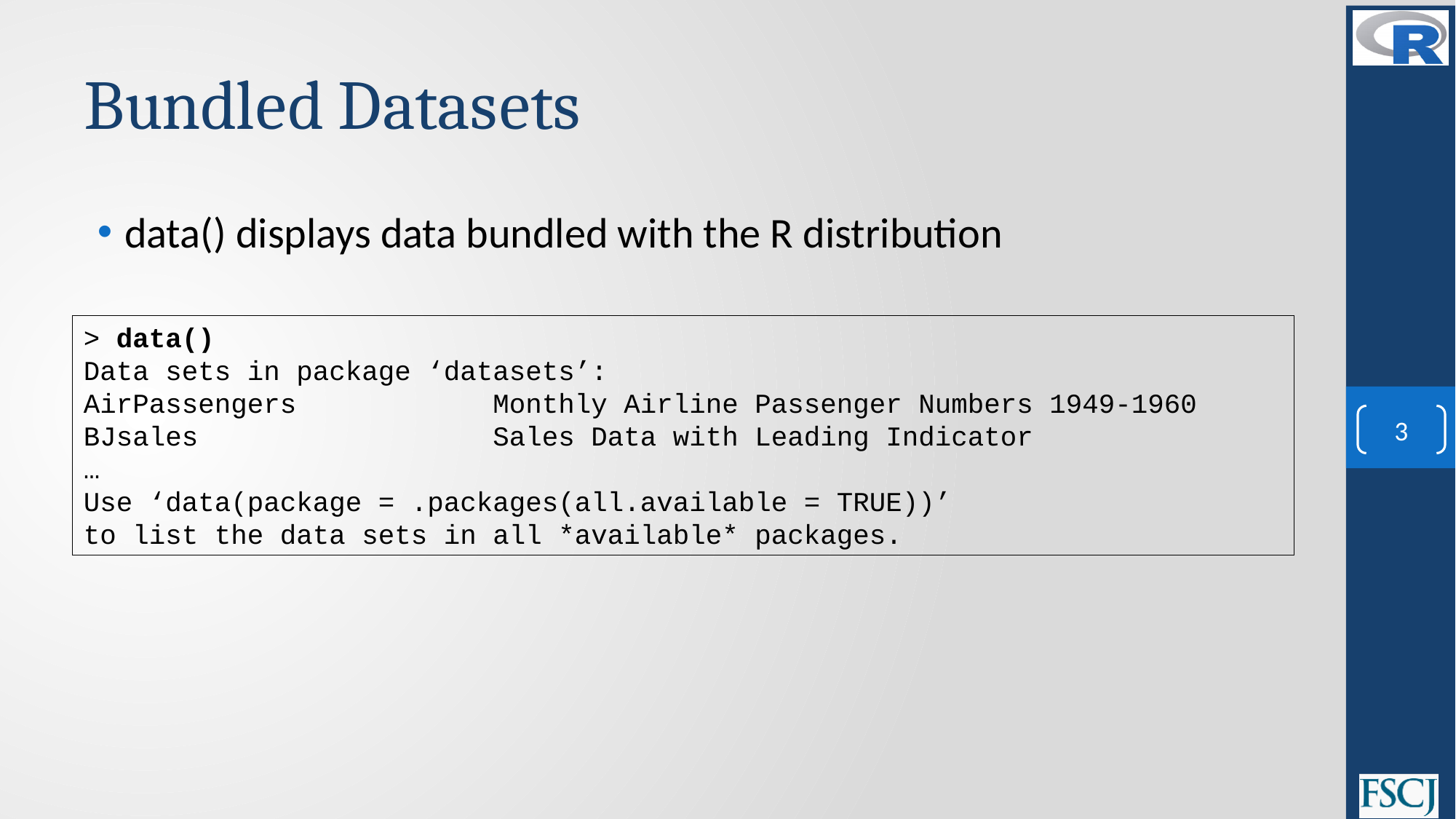

# Bundled Datasets
data() displays data bundled with the R distribution
> data()
Data sets in package ‘datasets’:
AirPassengers            Monthly Airline Passenger Numbers 1949-1960
BJsales                  Sales Data with Leading Indicator
…
Use ‘data(package = .packages(all.available = TRUE))’
to list the data sets in all *available* packages.
3